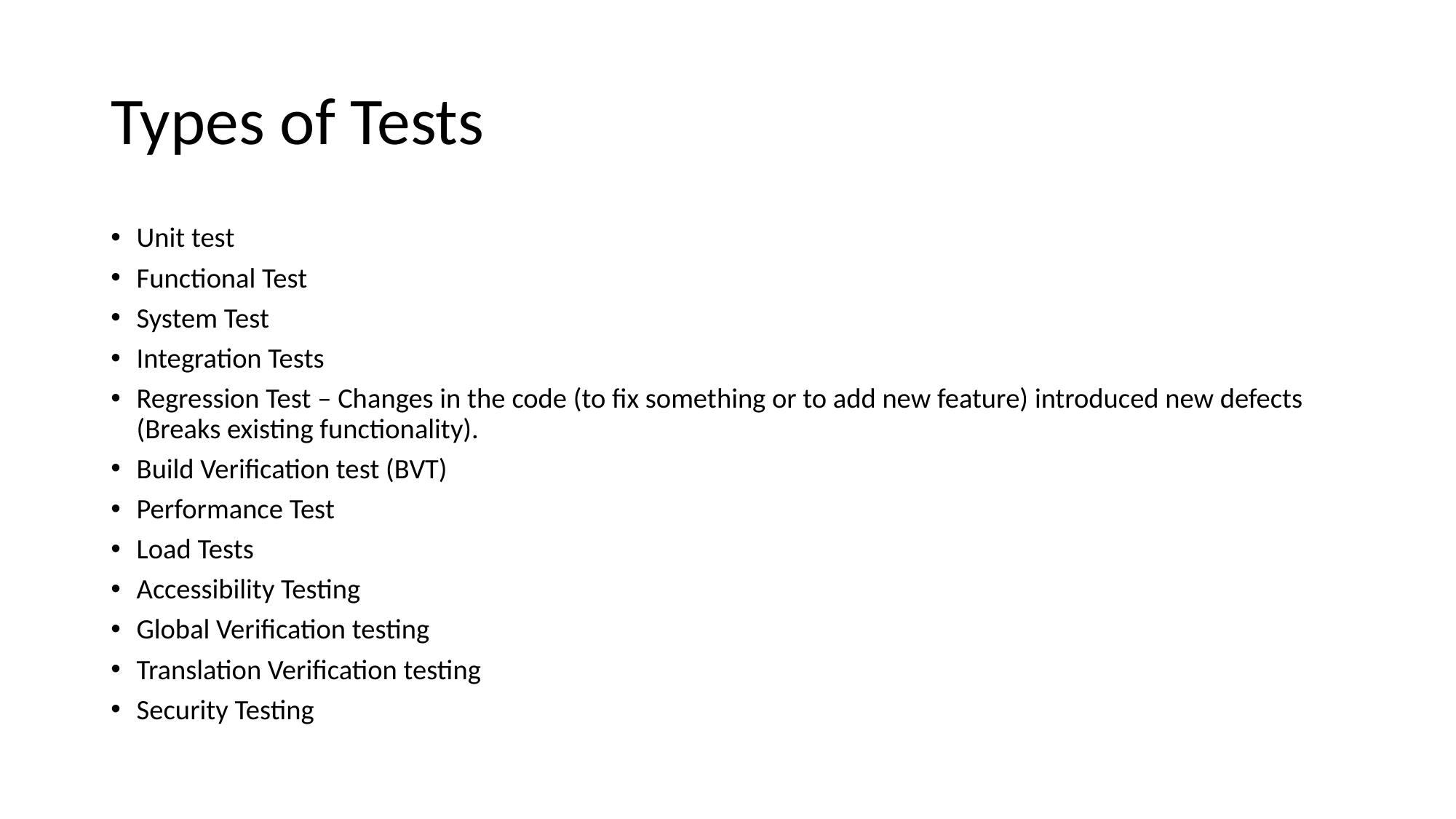

# Types of Tests
Unit test
Functional Test
System Test
Integration Tests
Regression Test – Changes in the code (to fix something or to add new feature) introduced new defects (Breaks existing functionality).
Build Verification test (BVT)
Performance Test
Load Tests
Accessibility Testing
Global Verification testing
Translation Verification testing
Security Testing